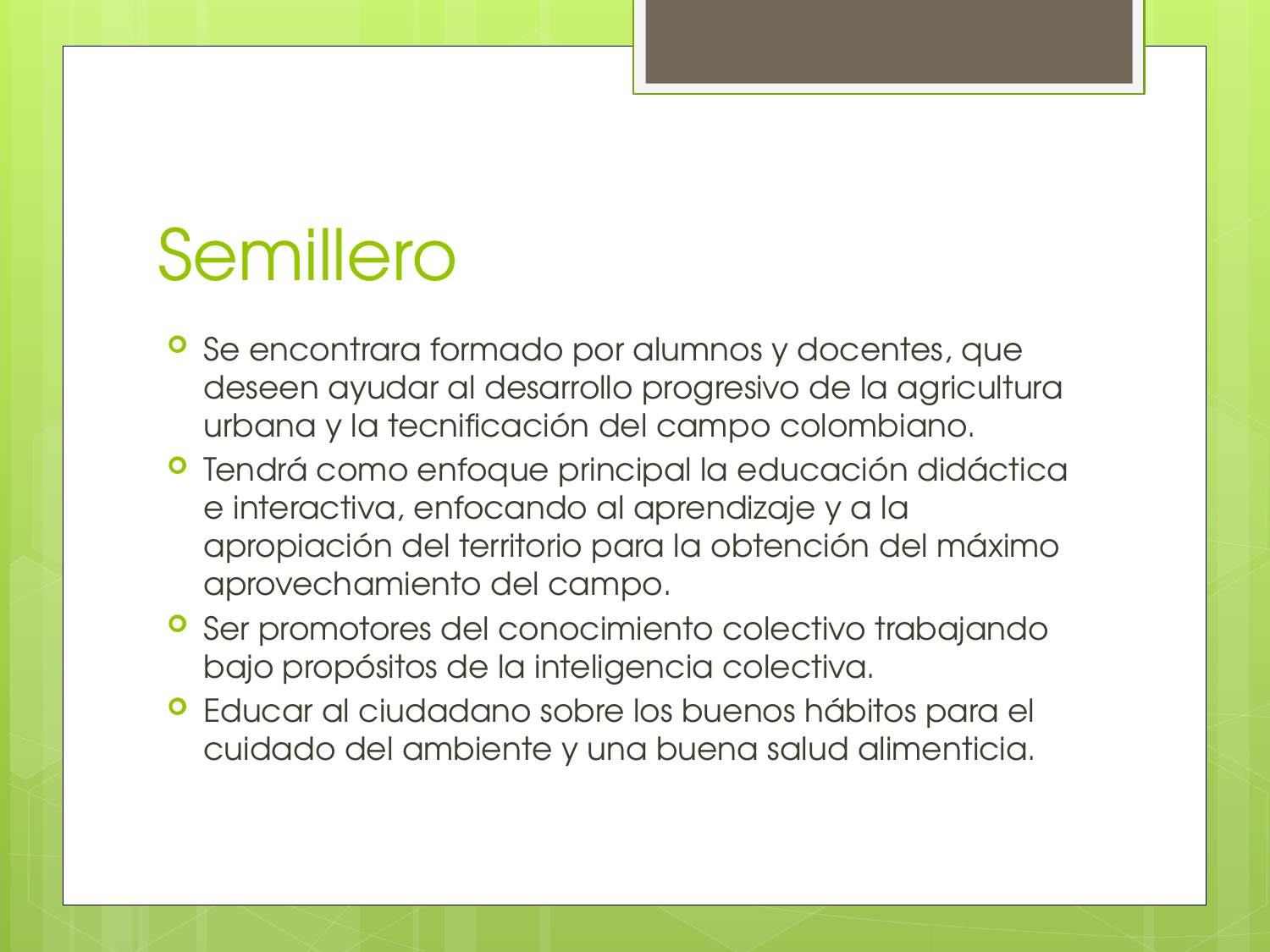

# Semillero
Se encontrara formado por alumnos y docentes, que deseen ayudar al desarrollo progresivo de la agricultura urbana y la tecnificación del campo colombiano.
Tendrá como enfoque principal la educación didáctica e interactiva, enfocando al aprendizaje y a la apropiación del territorio para la obtención del máximo aprovechamiento del campo.
Ser promotores del conocimiento colectivo trabajando bajo propósitos de la inteligencia colectiva.
Educar al ciudadano sobre los buenos hábitos para el cuidado del ambiente y una buena salud alimenticia.